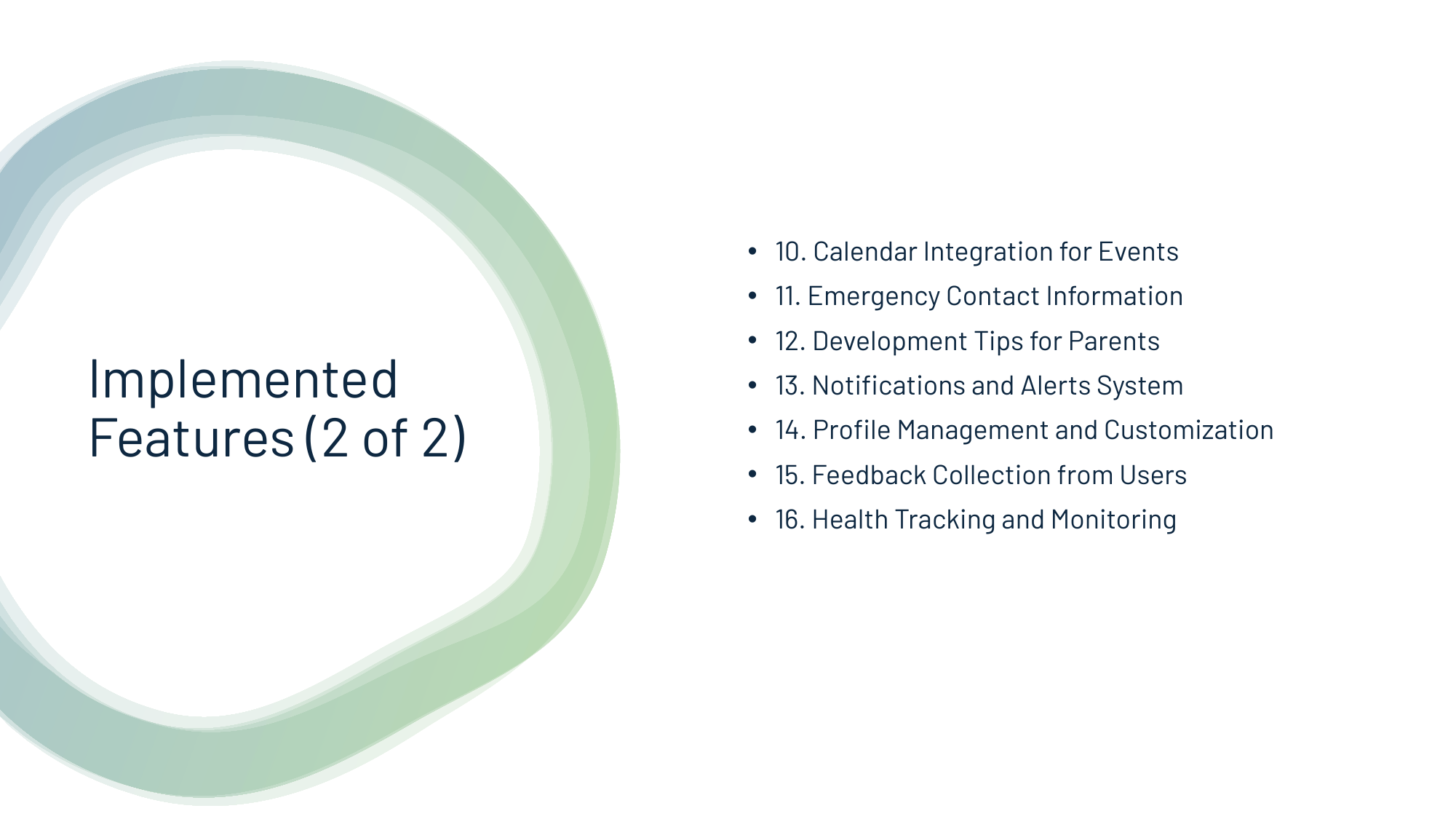

10. Calendar Integration for Events
11. Emergency Contact Information
12. Development Tips for Parents
13. Notifications and Alerts System
14. Profile Management and Customization
15. Feedback Collection from Users
16. Health Tracking and Monitoring

# Implemented Features (2 of 2)